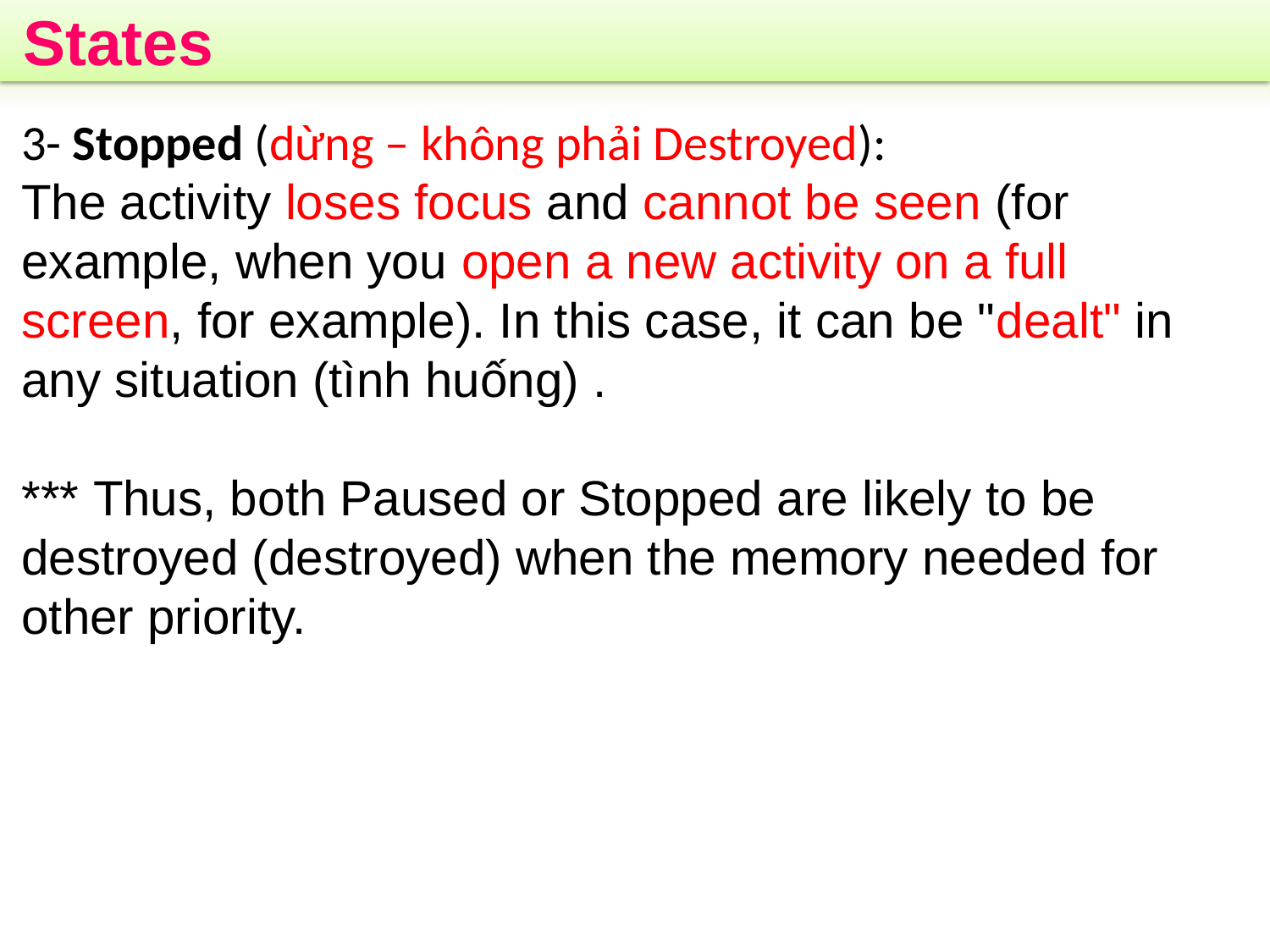

# States
3- Stopped (dừng – không phải Destroyed):
The activity loses focus and cannot be seen (for example, when you open a new activity on a full screen, for example). In this case, it can be "dealt" in any situation (tình huống) .

*** Thus, both Paused or Stopped are likely to be destroyed (destroyed) when the memory needed for other priority.